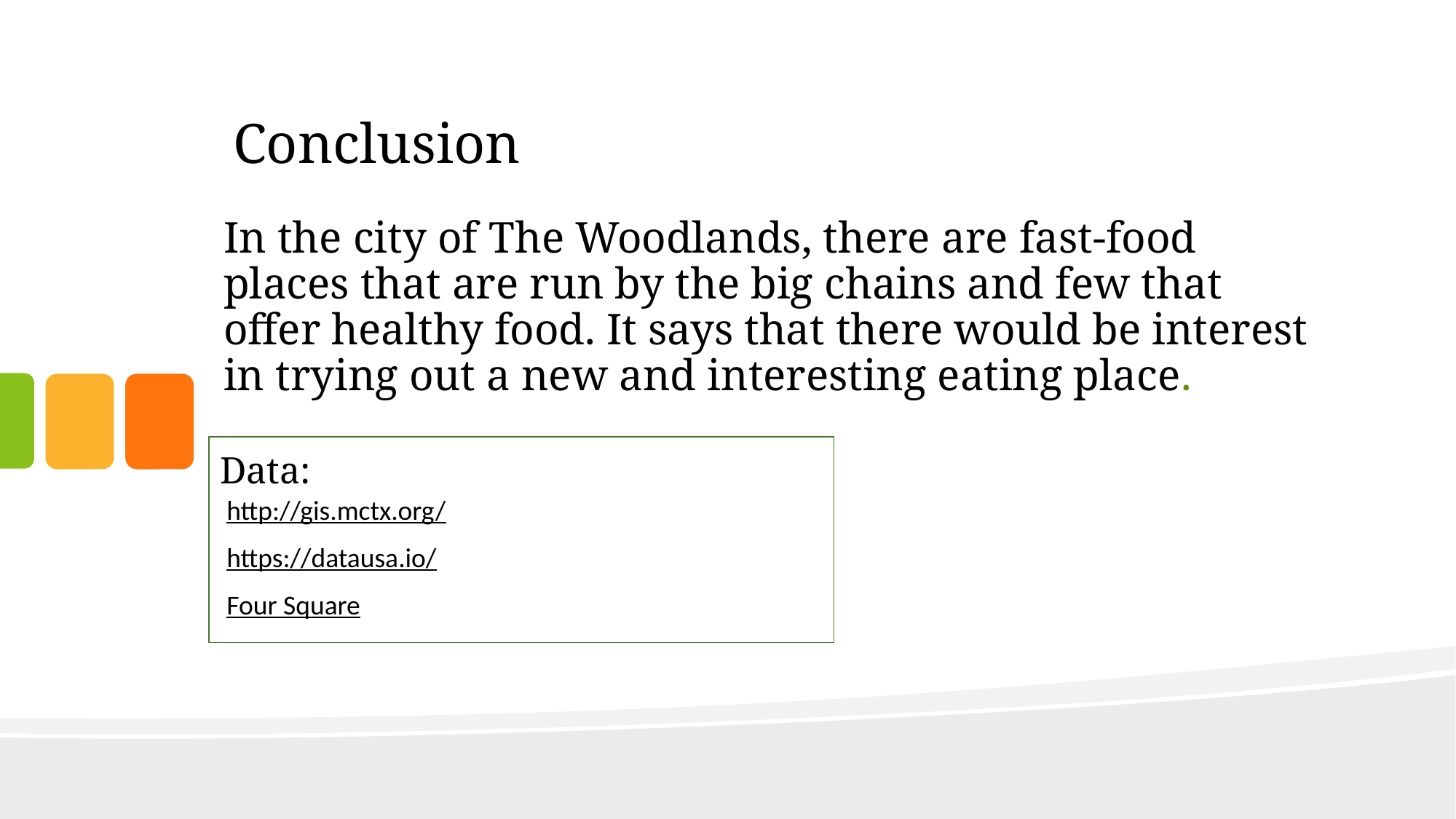

# Conclusion
In the city of The Woodlands, there are fast-food places that are run by the big chains and few that offer healthy food. It says that there would be interest in trying out a new and interesting eating place.

Data:
http://gis.mctx.org/
https://datausa.io/
Four Square